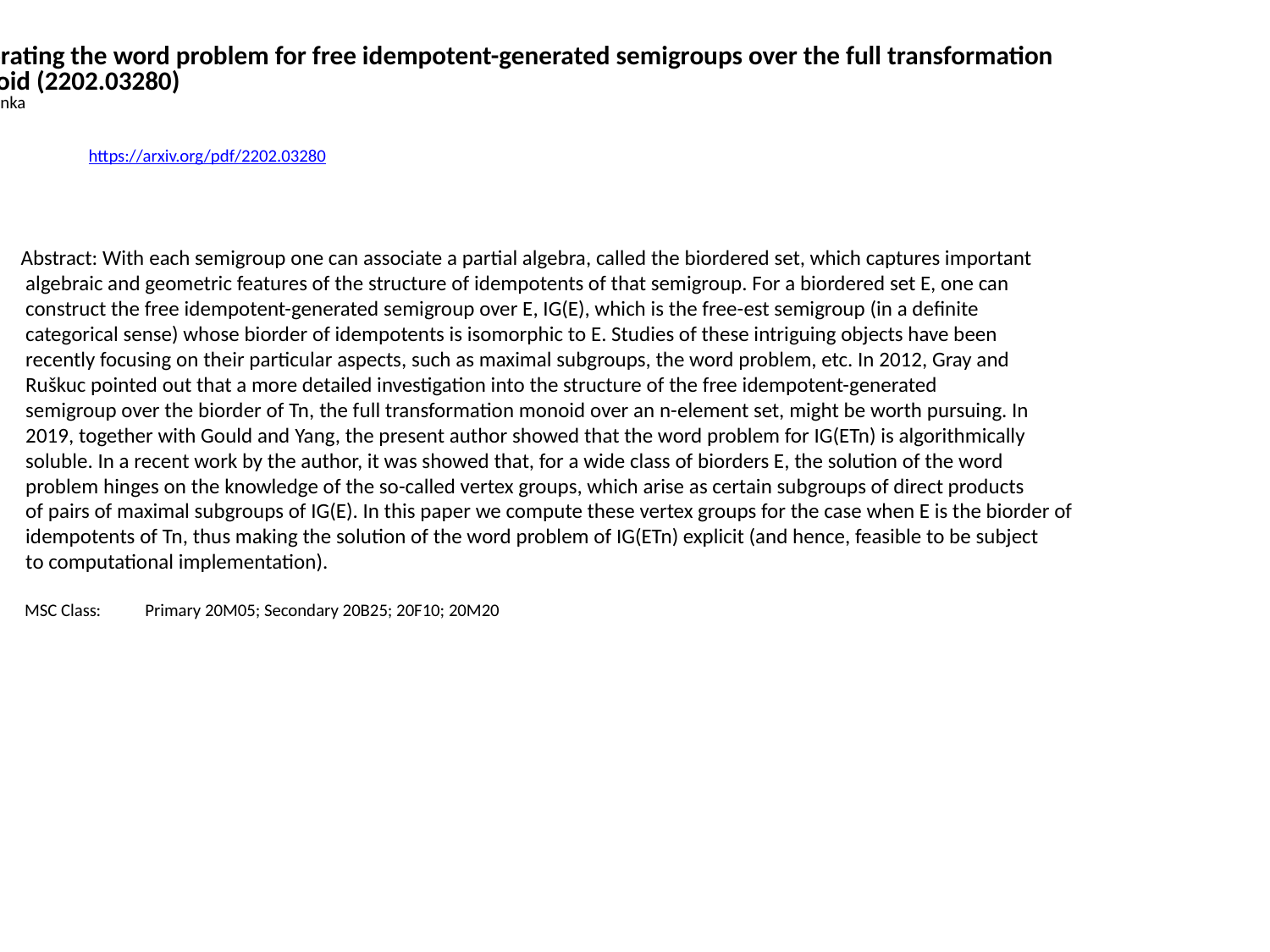

Elaborating the word problem for free idempotent-generated semigroups over the full transformation
 monoid (2202.03280)
Igor Dolinka

https://arxiv.org/pdf/2202.03280

Abstract: With each semigroup one can associate a partial algebra, called the biordered set, which captures important
 algebraic and geometric features of the structure of idempotents of that semigroup. For a biordered set E, one can
 construct the free idempotent-generated semigroup over E, IG(E), which is the free-est semigroup (in a definite
 categorical sense) whose biorder of idempotents is isomorphic to E. Studies of these intriguing objects have been
 recently focusing on their particular aspects, such as maximal subgroups, the word problem, etc. In 2012, Gray and
 Ruškuc pointed out that a more detailed investigation into the structure of the free idempotent-generated
 semigroup over the biorder of Tn, the full transformation monoid over an n-element set, might be worth pursuing. In
 2019, together with Gould and Yang, the present author showed that the word problem for IG(ETn) is algorithmically
 soluble. In a recent work by the author, it was showed that, for a wide class of biorders E, the solution of the word
 problem hinges on the knowledge of the so-called vertex groups, which arise as certain subgroups of direct products
 of pairs of maximal subgroups of IG(E). In this paper we compute these vertex groups for the case when E is the biorder of
 idempotents of Tn, thus making the solution of the word problem of IG(ETn) explicit (and hence, feasible to be subject
 to computational implementation).
 MSC Class:           Primary 20M05; Secondary 20B25; 20F10; 20M20